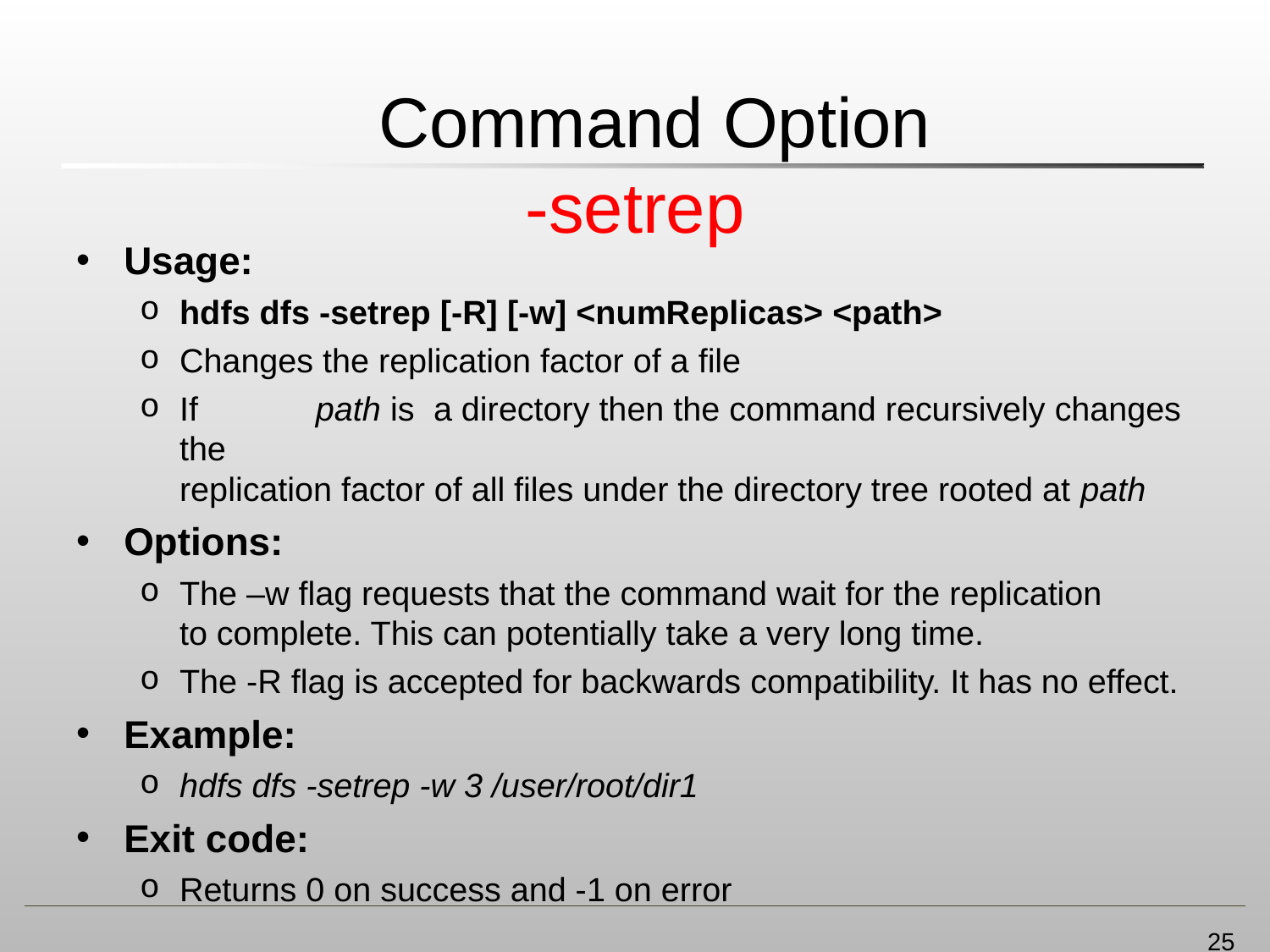

# Command Option
-setrep

Usage:
hdfs dfs -setrep [-R] [-w] <numReplicas> <path>
Changes the replication factor of a file
If	 path is	a directory then the command recursively changes	the
replication factor of all files under the directory tree rooted at path
Options:
The –w flag requests that the command wait for the replication	to complete. This can potentially take a very long time.
The -R flag is accepted for backwards compatibility. It has no effect.
Example:
hdfs dfs -setrep -w 3 /user/root/dir1
Exit code:
Returns 0 on success and -1 on error

25